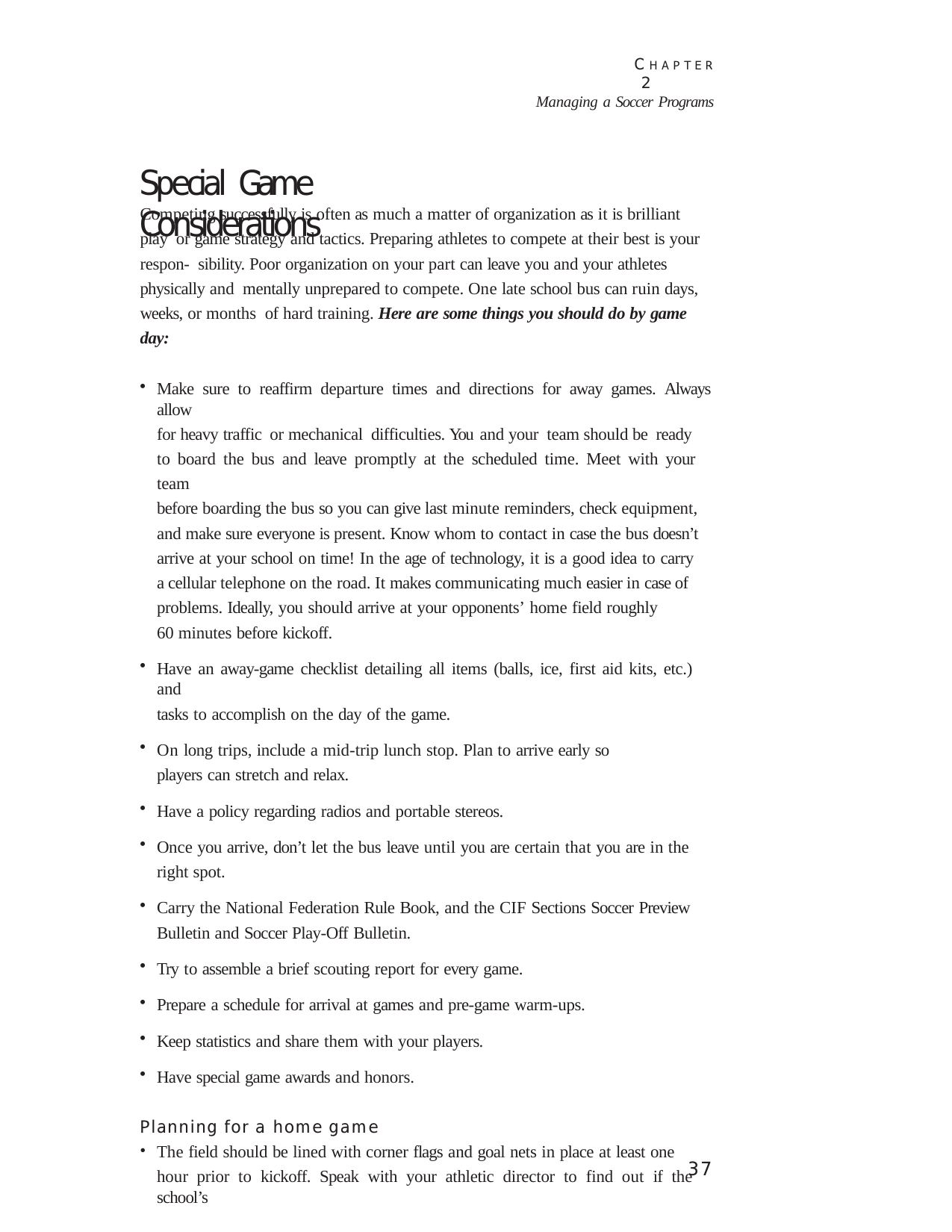

C H A P T E R   2
Managing a Soccer Programs
# Special Game Considerations
Competing successfully is often as much a matter of organization as it is brilliant play  or game strategy and tactics. Preparing athletes to compete at their best is your respon-  sibility. Poor organization on your part can leave you and your athletes physically and  mentally unprepared to compete. One late school bus can ruin days, weeks, or months  of hard training. Here are some things you should do by game day:

Make sure to reaffirm departure times and directions for away games. Always allow
for heavy traffic or mechanical difficulties. You and your team should be ready  to board the bus and leave promptly at the scheduled time. Meet with your team
before boarding the bus so you can give last minute reminders, check equipment,  and make sure everyone is present. Know whom to contact in case the bus doesn’t  arrive at your school on time! In the age of technology, it is a good idea to carry
a cellular telephone on the road. It makes communicating much easier in case of  problems. Ideally, you should arrive at your opponents’ home field roughly
60 minutes before kickoff.
Have an away-game checklist detailing all items (balls, ice, first aid kits, etc.) and
tasks to accomplish on the day of the game.
On long trips, include a mid-trip lunch stop. Plan to arrive early so
players can stretch and relax.
Have a policy regarding radios and portable stereos.
Once you arrive, don’t let the bus leave until you are certain that you are in the
right spot.
Carry the National Federation Rule Book, and the CIF Sections Soccer Preview
Bulletin and Soccer Play-Off Bulletin.
Try to assemble a brief scouting report for every game.
Prepare a schedule for arrival at games and pre-game warm-ups.
Keep statistics and share them with your players.
Have special game awards and honors.

Planning for a home game
The field should be lined with corner flags and goal nets in place at least one
hour prior to kickoff. Speak with your athletic director to find out if the school’s
37